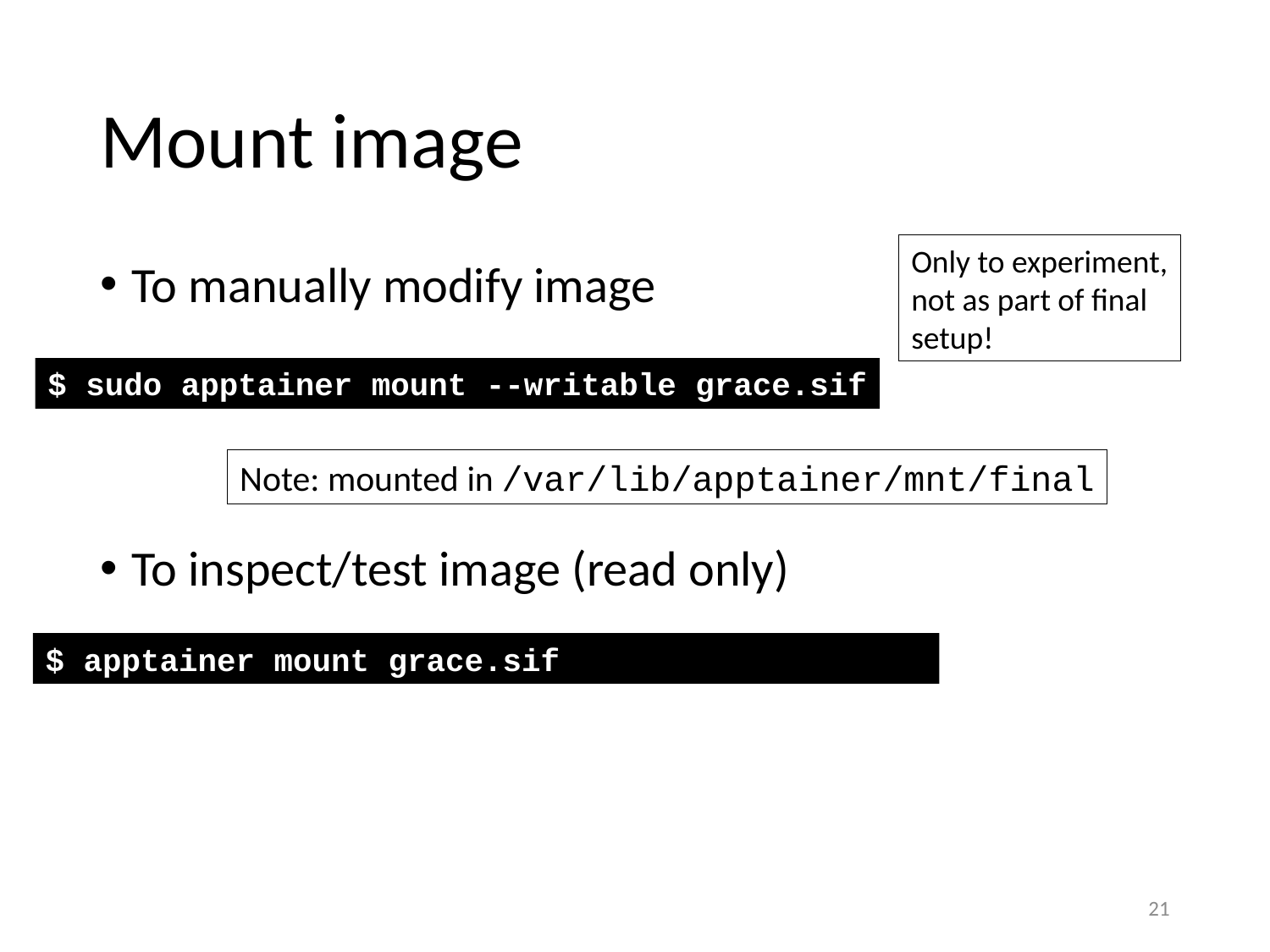

# Mount image
Only to experiment,
not as part of final
setup!
To manually modify image

To inspect/test image (read only)
$ sudo apptainer mount --writable grace.sif
Note: mounted in /var/lib/apptainer/mnt/final
$ apptainer mount grace.sif
21